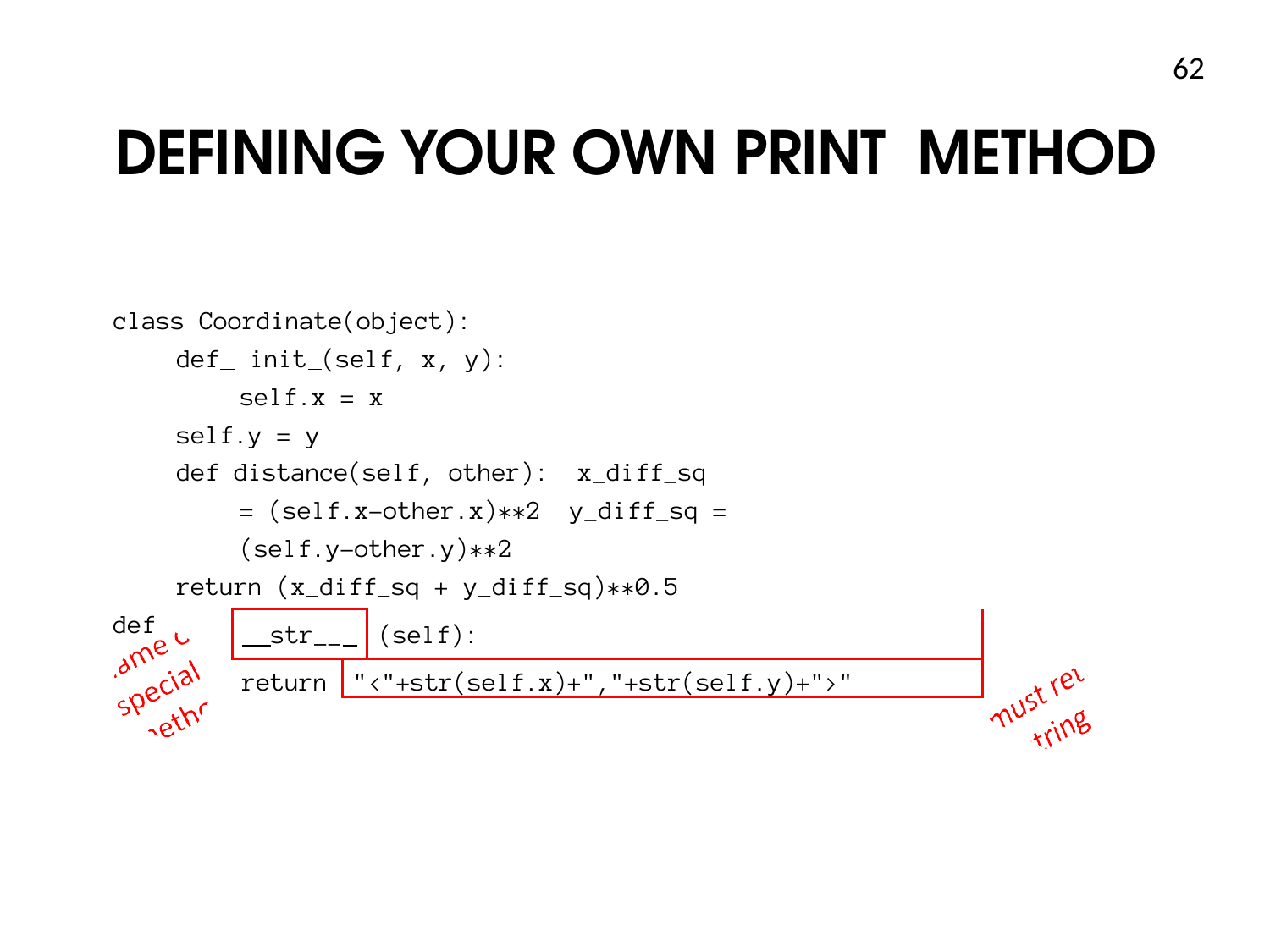

62
# DEFINING YOUR OWN PRINT  METHOD
class Coordinate(object):
def init (self, x, y):  self.x = x
self.y = y
def distance(self, other):  x_diff_sq = (self.x-other.x)**2  y_diff_sq = (self.y-other.y)**2
return (x_diff_sq + y_diff_sq)**0.5
def
| str\_\_ |  | (self): |
| --- | --- | --- |
| return | "<"+str(self.x)+","+str(self.y)+">" |  |